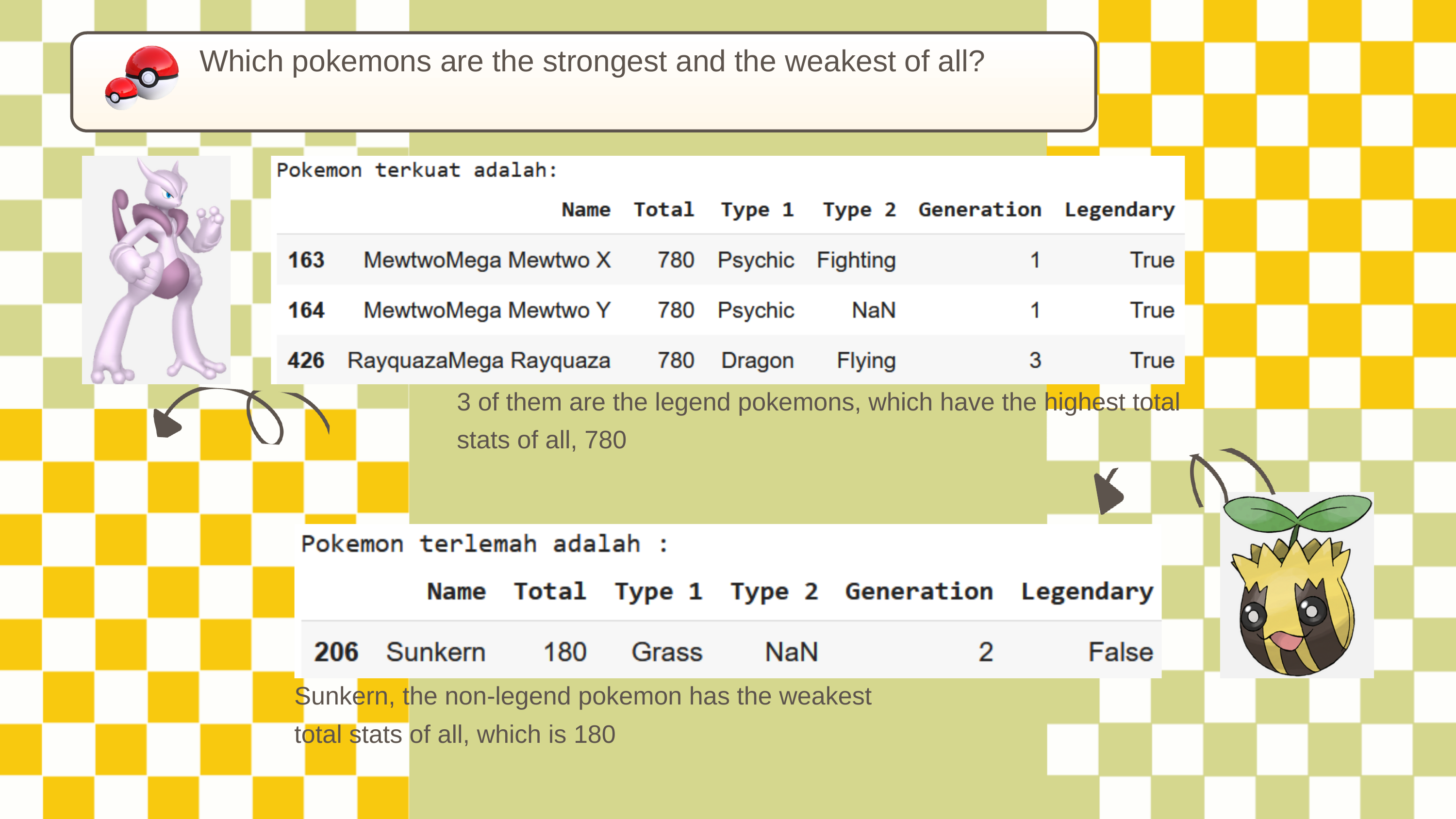

Which pokemons are the strongest and the weakest of all?

3 of them are the legend pokemons, which have the highest total stats of all, 780

Sunkern, the non-legend pokemon has the weakest total stats of all, which is 180